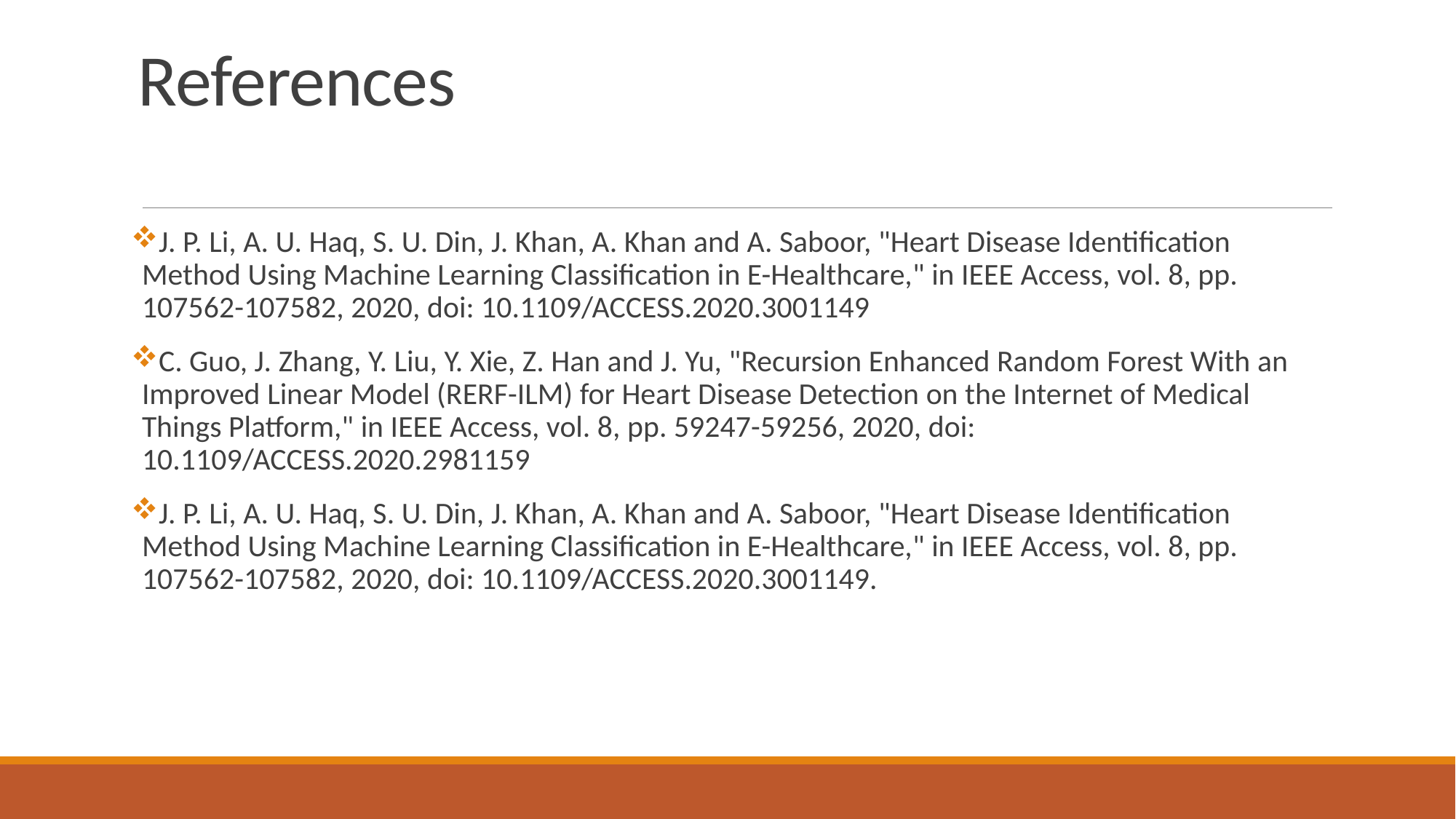

# References
J. P. Li, A. U. Haq, S. U. Din, J. Khan, A. Khan and A. Saboor, "Heart Disease Identification Method Using Machine Learning Classification in E-Healthcare," in IEEE Access, vol. 8, pp. 107562-107582, 2020, doi: 10.1109/ACCESS.2020.3001149
C. Guo, J. Zhang, Y. Liu, Y. Xie, Z. Han and J. Yu, "Recursion Enhanced Random Forest With an Improved Linear Model (RERF-ILM) for Heart Disease Detection on the Internet of Medical Things Platform," in IEEE Access, vol. 8, pp. 59247-59256, 2020, doi: 10.1109/ACCESS.2020.2981159
J. P. Li, A. U. Haq, S. U. Din, J. Khan, A. Khan and A. Saboor, "Heart Disease Identification Method Using Machine Learning Classification in E-Healthcare," in IEEE Access, vol. 8, pp. 107562-107582, 2020, doi: 10.1109/ACCESS.2020.3001149.